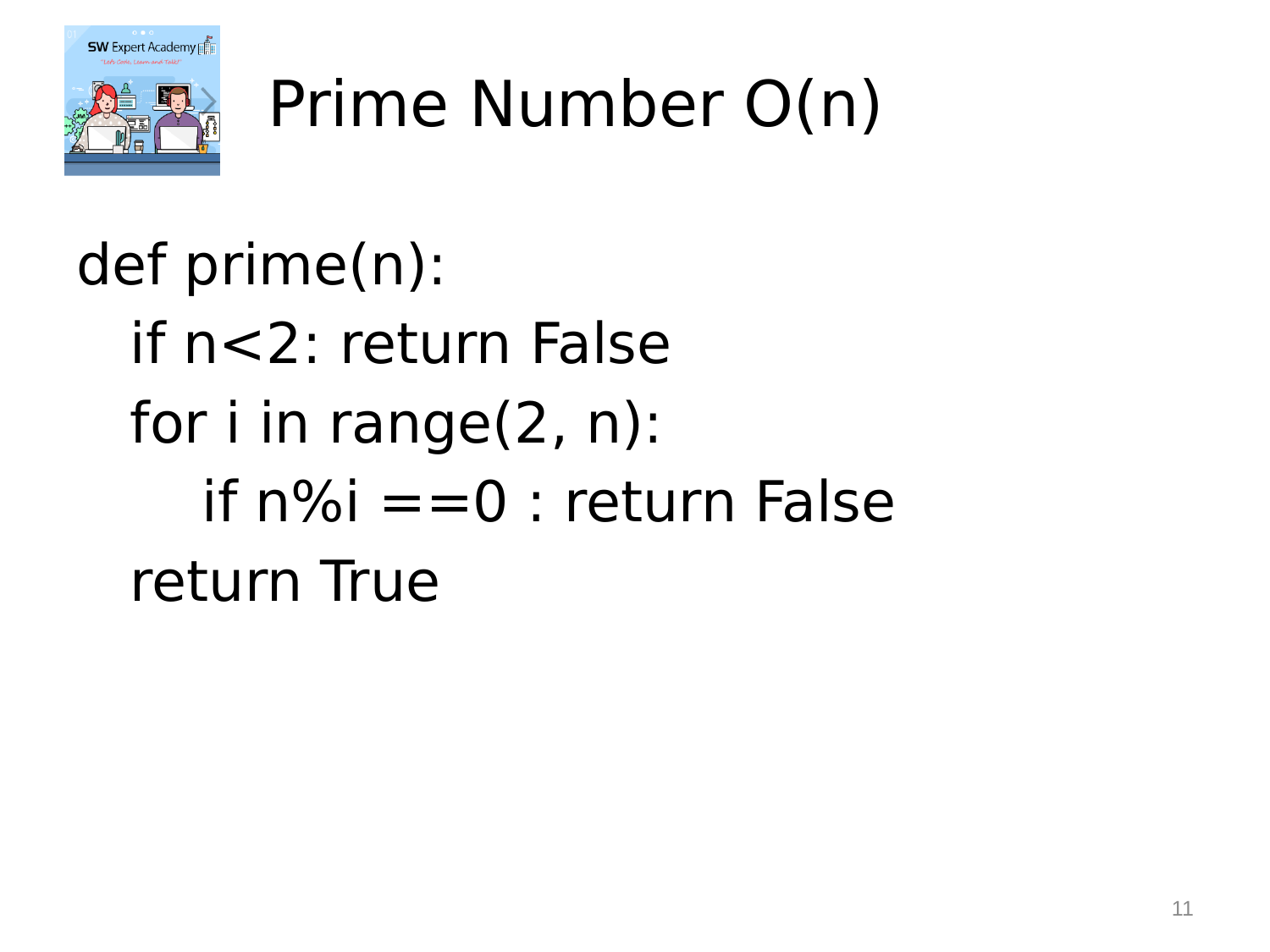

# Prime Number O(n)
def prime(n):
   if n<2: return False
   for i in range(2, n):
       if n%i ==0 : return False
   return True
11